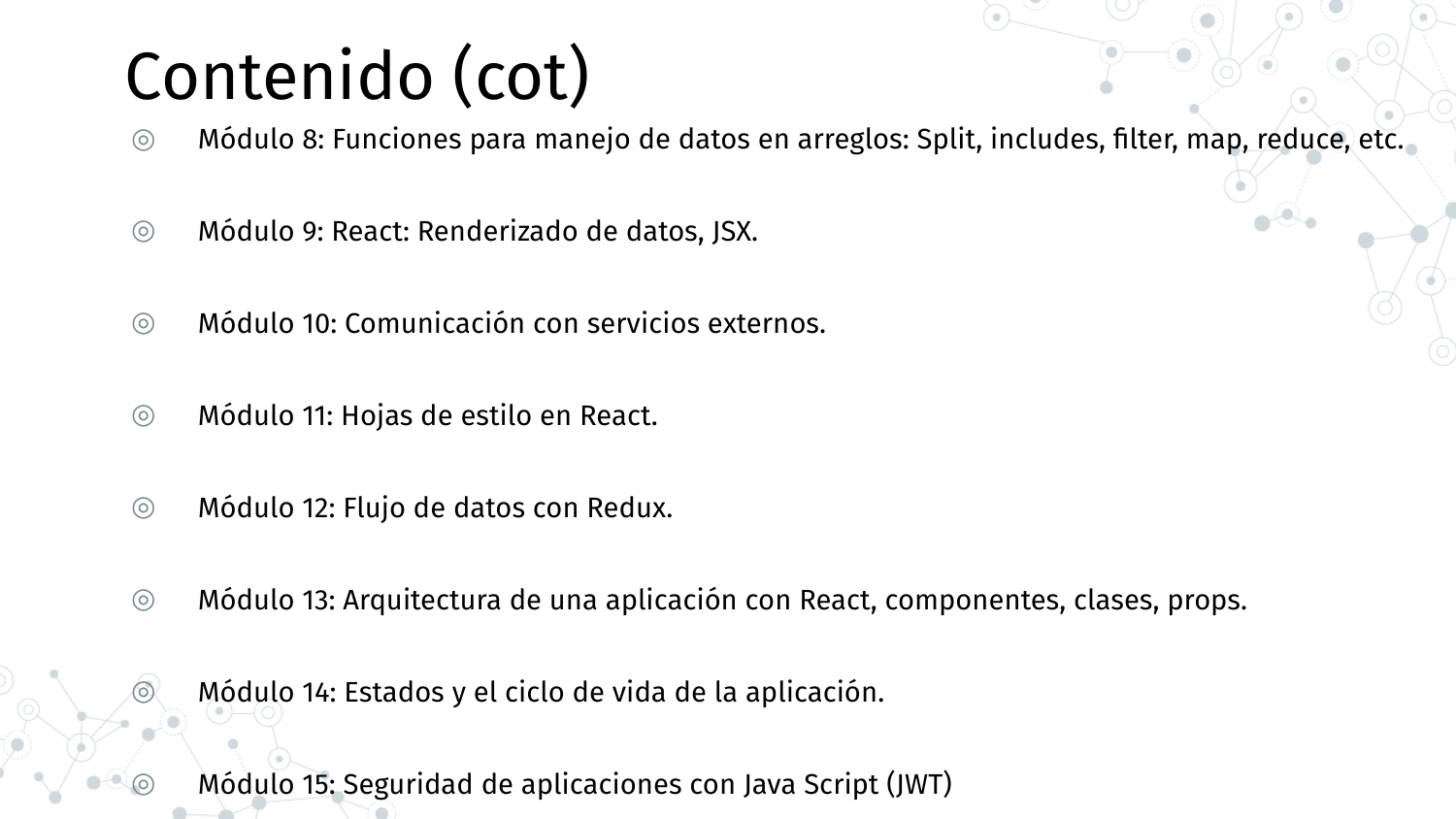

# Contenido (cot)
Módulo 8: Funciones para manejo de datos en arreglos: Split, includes, filter, map, reduce, etc.

Módulo 9: React: Renderizado de datos, JSX.

Módulo 10: Comunicación con servicios externos.

Módulo 11: Hojas de estilo en React.

Módulo 12: Flujo de datos con Redux.

Módulo 13: Arquitectura de una aplicación con React, componentes, clases, props.

Módulo 14: Estados y el ciclo de vida de la aplicación.

Módulo 15: Seguridad de aplicaciones con Java Script (JWT)